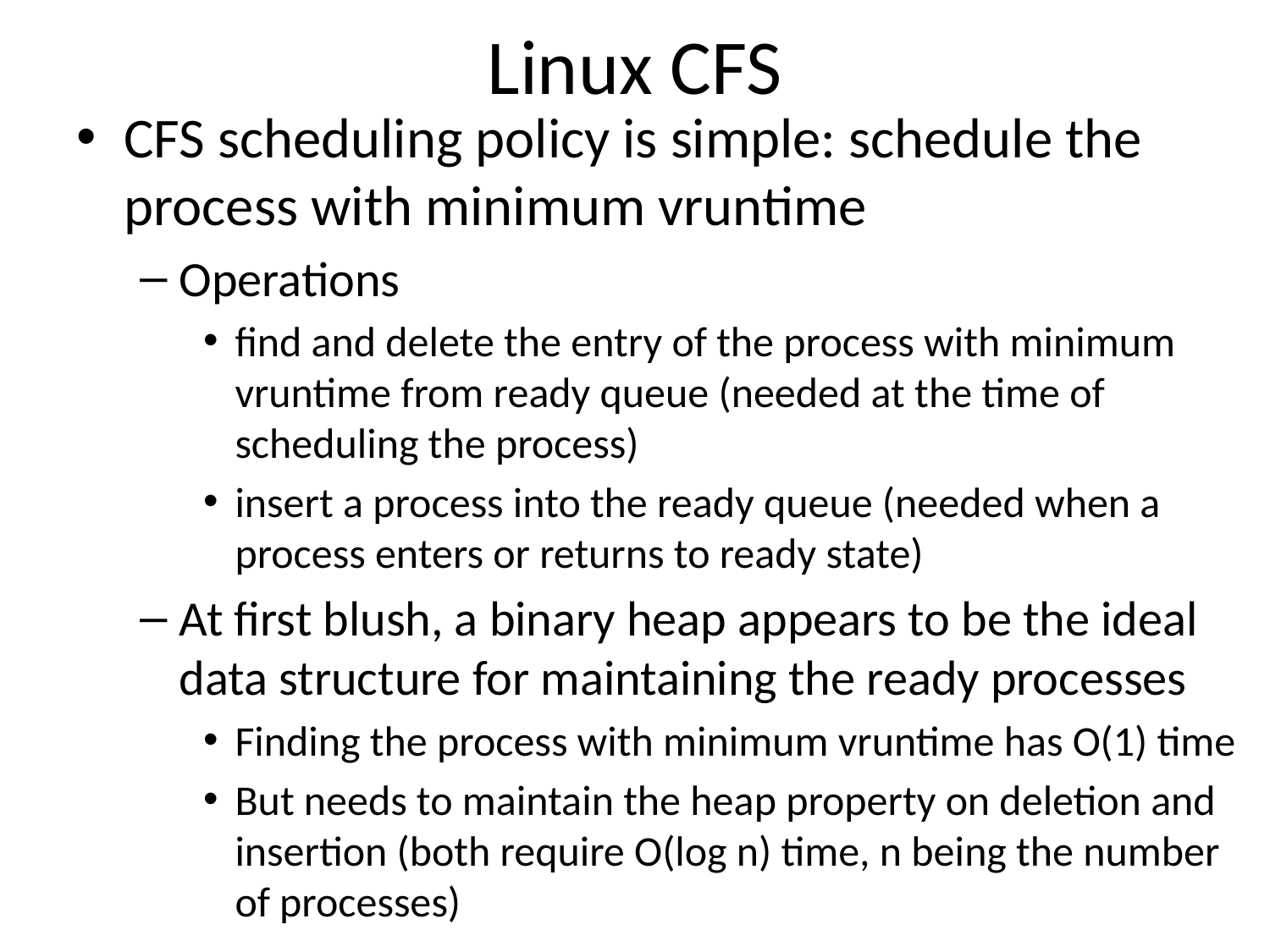

# Linux CFS
CFS scheduling policy is simple: schedule the process with minimum vruntime
Operations
find and delete the entry of the process with minimum vruntime from ready queue (needed at the time of scheduling the process)
insert a process into the ready queue (needed when a process enters or returns to ready state)
At first blush, a binary heap appears to be the ideal data structure for maintaining the ready processes
Finding the process with minimum vruntime has O(1) time
But needs to maintain the heap property on deletion and insertion (both require O(log n) time, n being the number of processes)